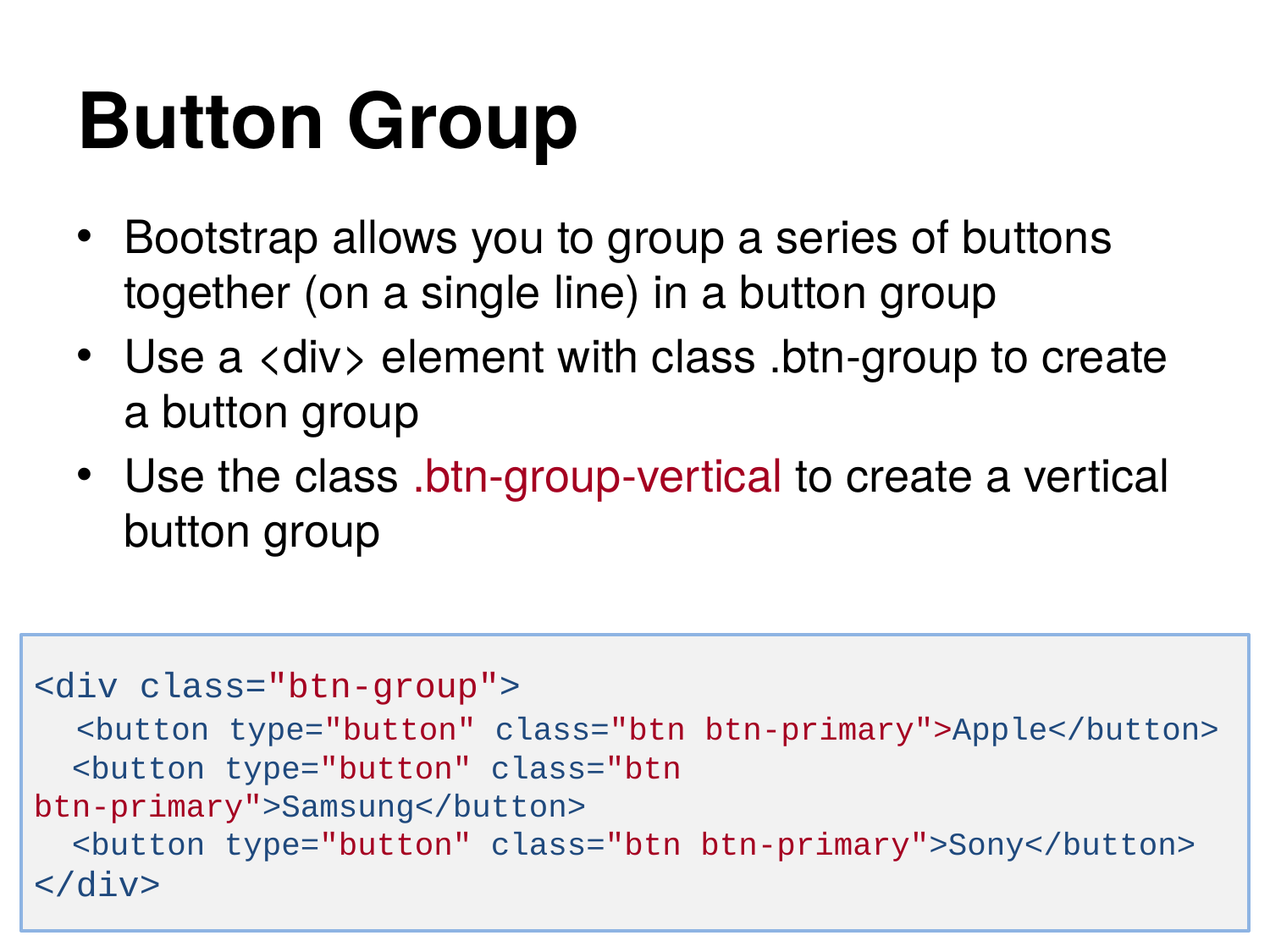

# Button Group
Bootstrap allows you to group a series of buttons together (on a single line) in a button group
Use a <div> element with class .btn-group to create a button group
Use the class .btn-group-vertical to create a vertical button group
<div class="btn-group">
  <button type="button" class="btn btn-primary">Apple</button>
  <button type="button" class="btn btn-primary">Samsung</button>
  <button type="button" class="btn btn-primary">Sony</button>
</div>